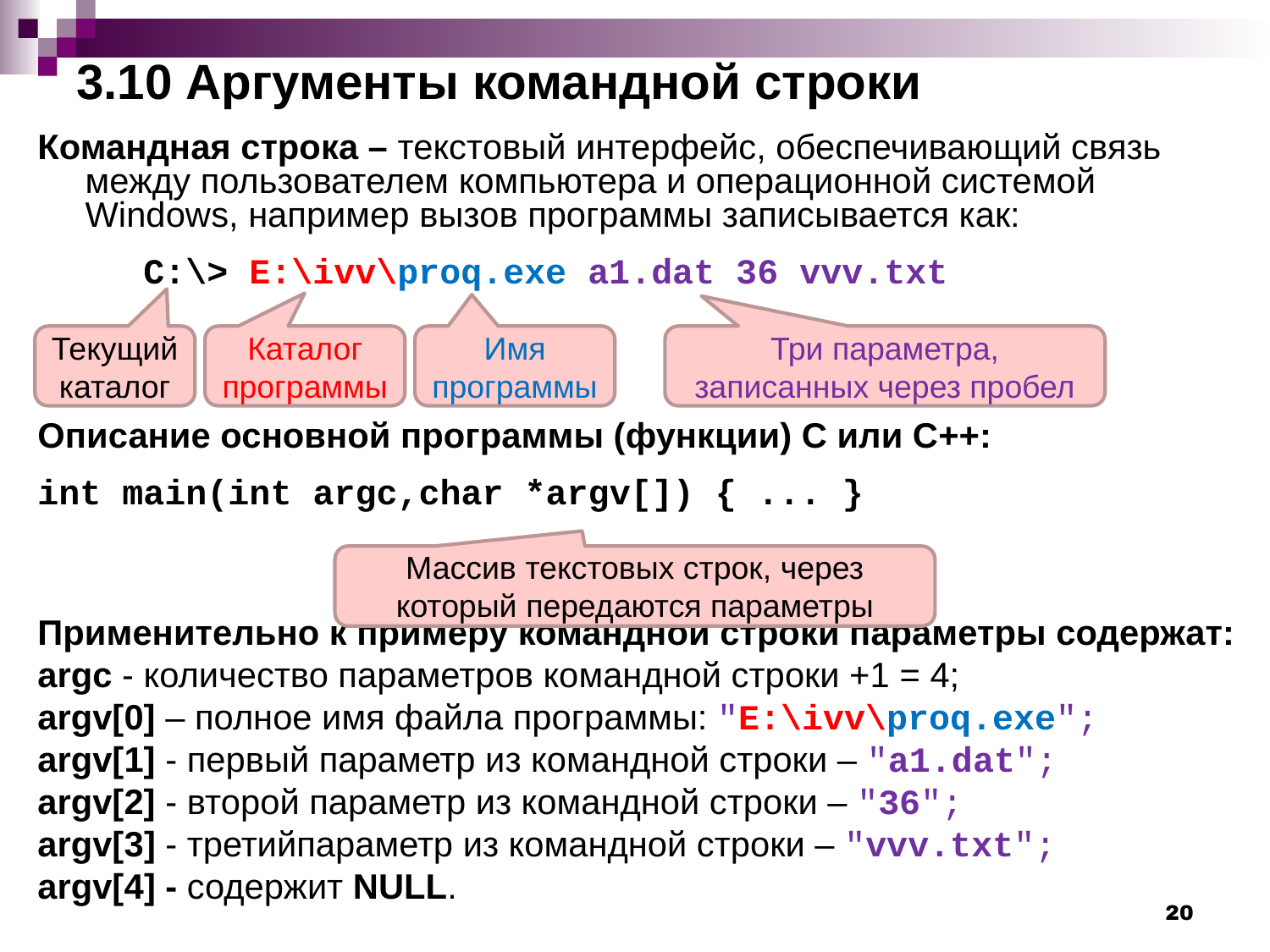

# 3.10 Аргументы командной строки
Командная строка – текстовый интерфейс, обеспечивающий связь между пользователем компьютера и операционной системой Windows, например вызов программы записывается как:

     С:\> E:\ivv\proq.exe а1.dat 36 vvv.txt

Описание основной программы (функции) С или С++:

int main(int argc,char *argv[]) { ... }

Применительно к примеру командной строки параметры содержат:
argc - количество параметров командной строки +1 = 4;
argv[0] – полное имя файла программы: "E:\ivv\proq.exe";
argv[1] - первый параметр из командной строки – "a1.dat";
argv[2] - второй параметр из командной строки – "36";
argv[3] - третийпараметр из командной строки – "vvv.txt";
argv[4] - содержит NULL.
Текущий каталог
Каталог
программы
Имя
программы
Три параметра, записанных через пробел
Массив текстовых строк, через который передаются параметры
20